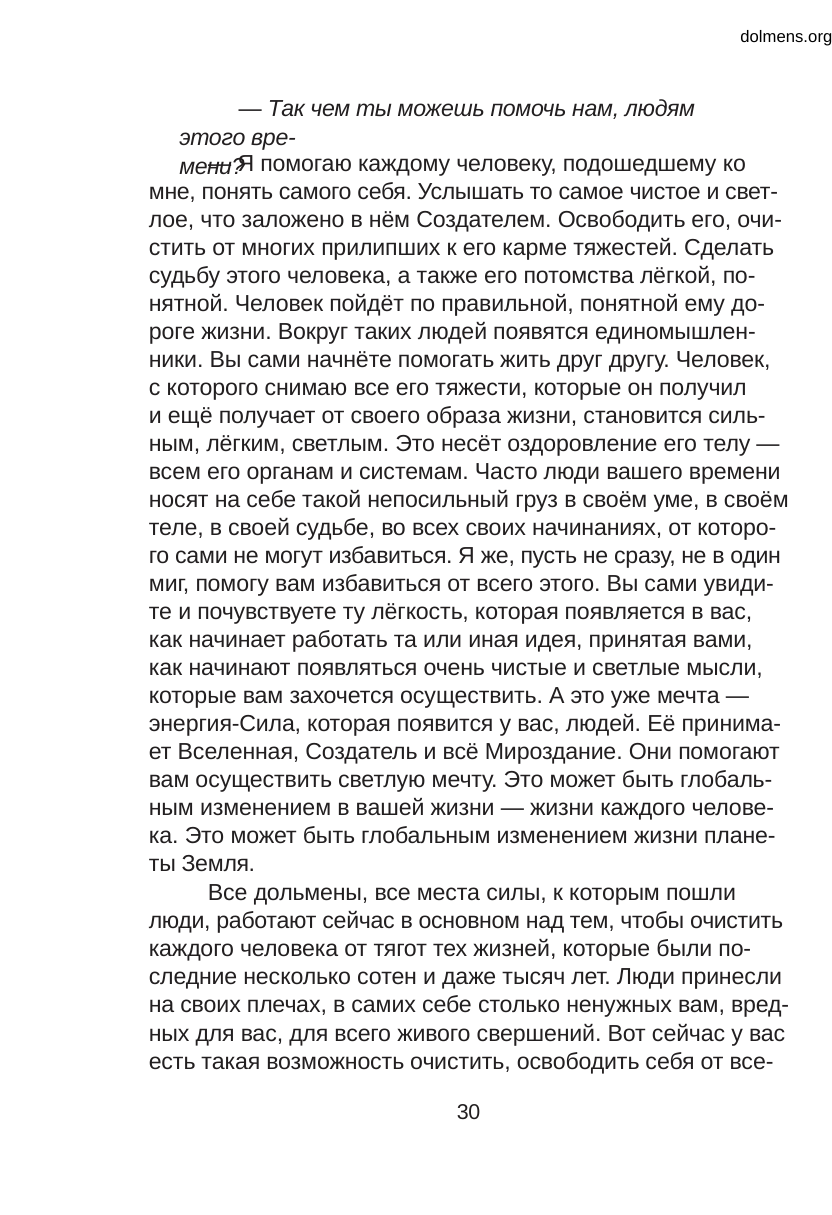

dolmens.org

— Так чем ты можешь помочь нам, людям этого вре-
мени?

— Я помогаю каждому человеку, подошедшему ко
мне, понять самого себя. Услышать то самое чистое и свет-
лое, что заложено в нём Создателем. Освободить его, очи-
стить от многих прилипших к его карме тяжестей. Сделать
судьбу этого человека, а также его потомства лёгкой, по-
нятной. Человек пойдёт по правильной, понятной ему до-
роге жизни. Вокруг таких людей появятся единомышлен-
ники. Вы сами начнёте помогать жить друг другу. Человек,
с которого снимаю все его тяжести, которые он получил
и ещё получает от своего образа жизни, становится силь-
ным, лёгким, светлым. Это несёт оздоровление его телу —
всем его органам и системам. Часто люди вашего времени
носят на себе такой непосильный груз в своём уме, в своём
теле, в своей судьбе, во всех своих начинаниях, от которо-
го сами не могут избавиться. Я же, пусть не сразу, не в один
миг, помогу вам избавиться от всего этого. Вы сами увиди-
те и почувствуете ту лёгкость, которая появляется в вас,
как начинает работать та или иная идея, принятая вами,
как начинают появляться очень чистые и светлые мысли,
которые вам захочется осуществить. А это уже мечта —
энергия-Сила, которая появится у вас, людей. Её принима-
ет Вселенная, Создатель и всё Мироздание. Они помогают
вам осуществить светлую мечту. Это может быть глобаль-
ным изменением в вашей жизни — жизни каждого челове-
ка. Это может быть глобальным изменением жизни плане-
ты Земля.

Все дольмены, все места силы, к которым пошли
люди, работают сейчас в основном над тем, чтобы очистить
каждого человека от тягот тех жизней, которые были по-
следние несколько сотен и даже тысяч лет. Люди принесли
на своих плечах, в самих себе столько ненужных вам, вред-
ных для вас, для всего живого свершений. Вот сейчас у вас
есть такая возможность очистить, освободить себя от все-

30